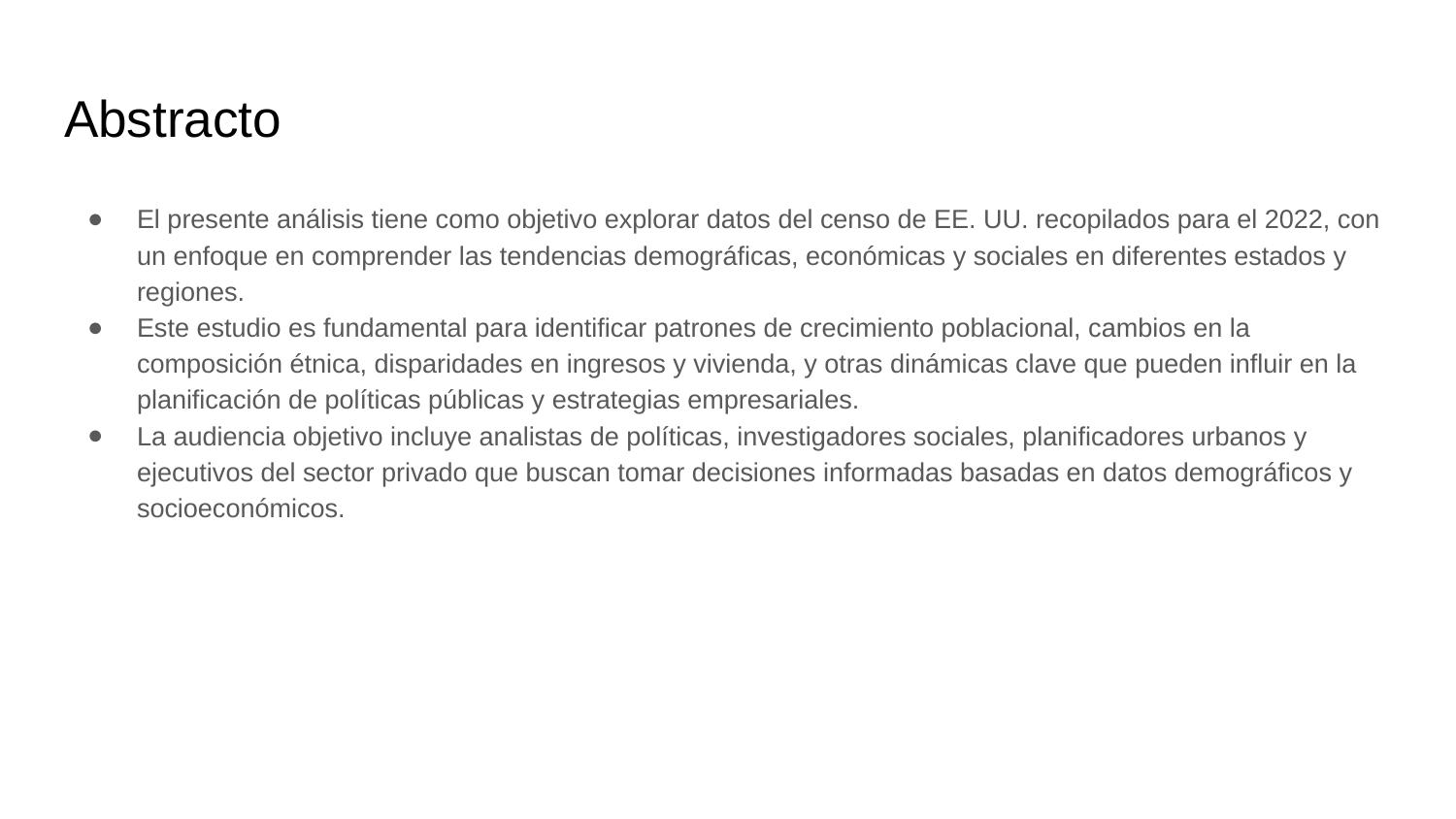

# Abstracto
El presente análisis tiene como objetivo explorar datos del censo de EE. UU. recopilados para el 2022, con un enfoque en comprender las tendencias demográficas, económicas y sociales en diferentes estados y regiones.
Este estudio es fundamental para identificar patrones de crecimiento poblacional, cambios en la composición étnica, disparidades en ingresos y vivienda, y otras dinámicas clave que pueden influir en la planificación de políticas públicas y estrategias empresariales.
La audiencia objetivo incluye analistas de políticas, investigadores sociales, planificadores urbanos y ejecutivos del sector privado que buscan tomar decisiones informadas basadas en datos demográficos y socioeconómicos.